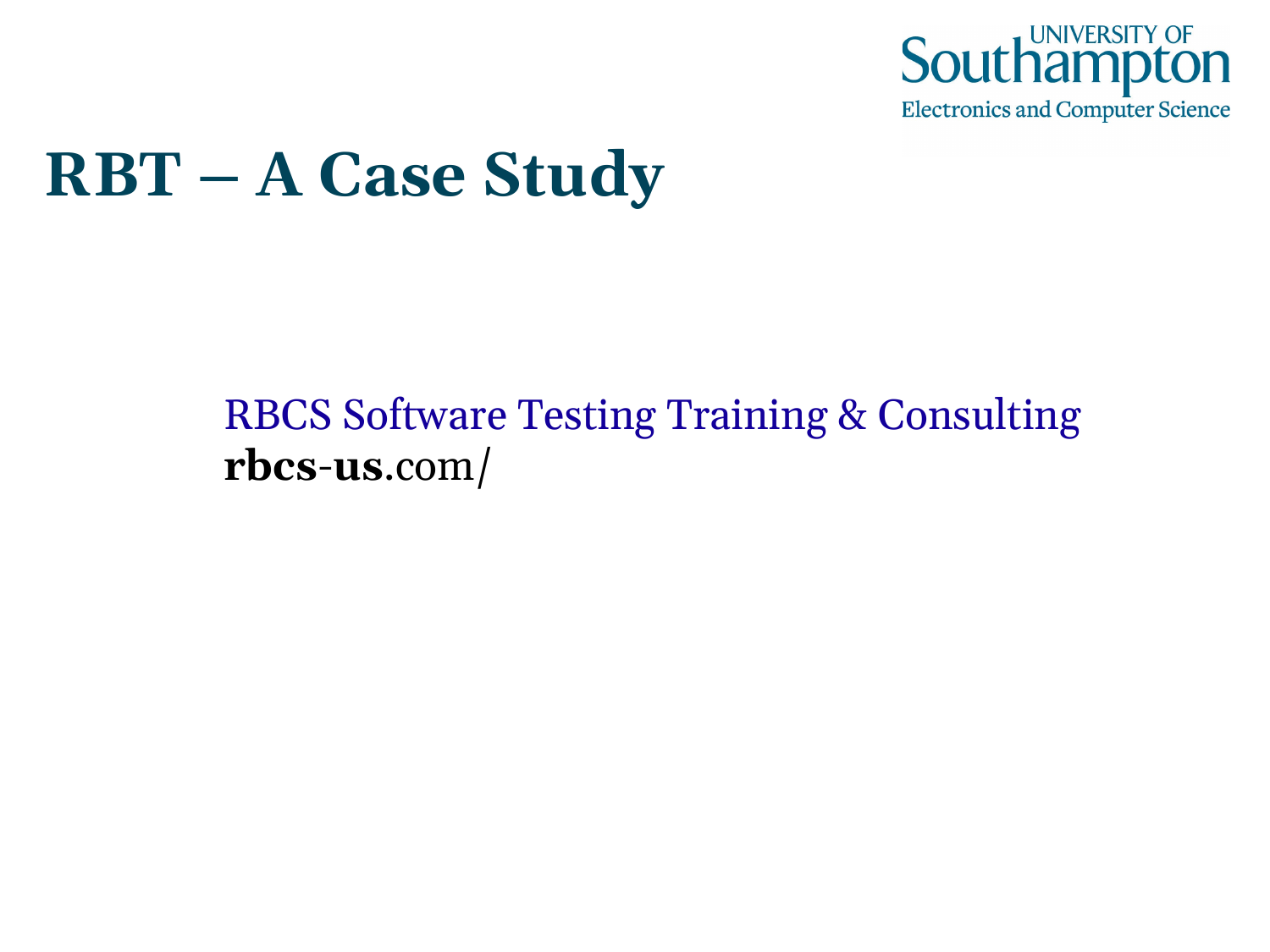

# RBT – A Case Study
RBCS Software Testing Training & Consulting
rbcs-us.com/